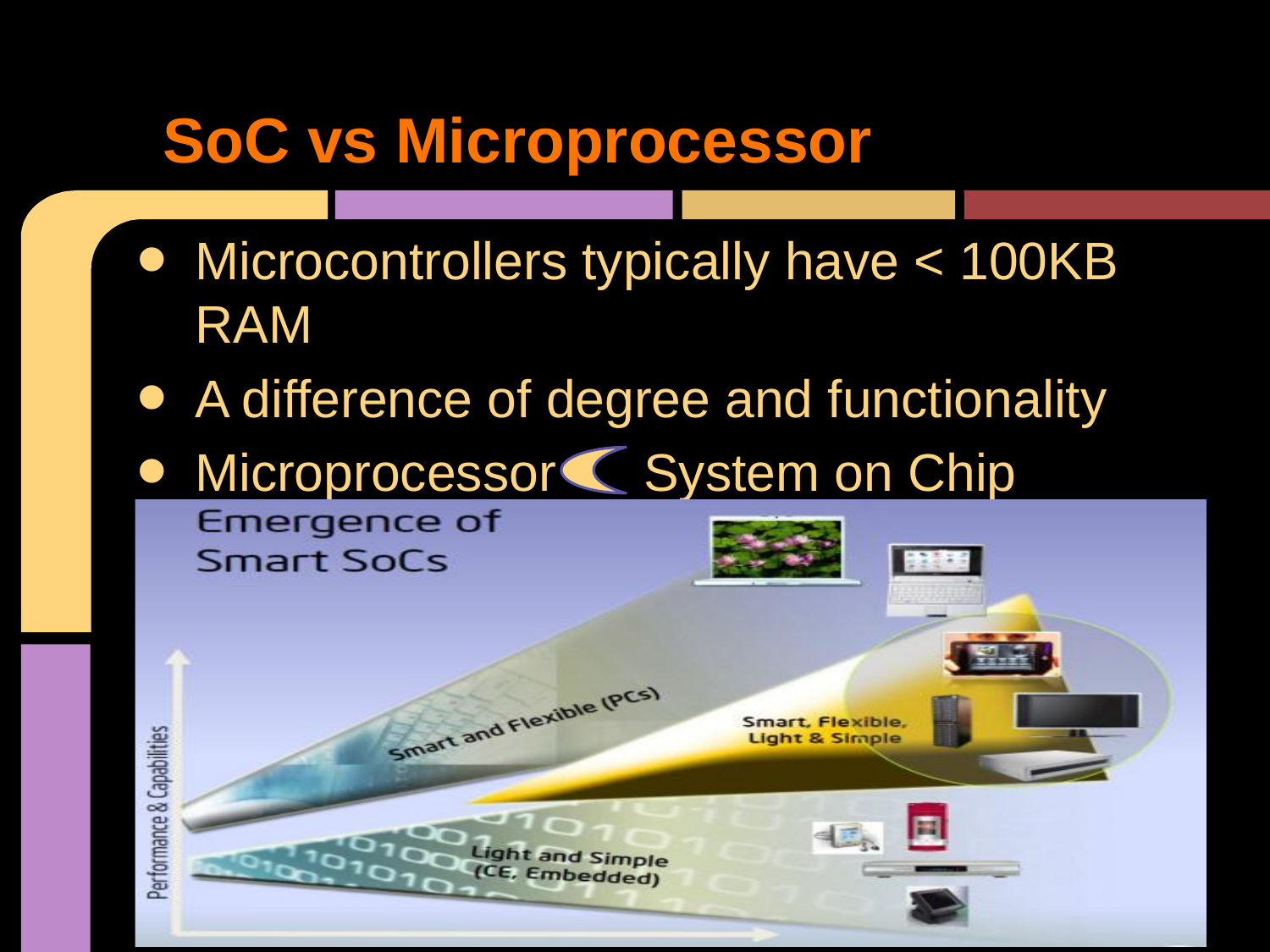

# SoC vs Microprocessor
Microcontrollers typically have < 100KB RAM
A difference of degree and functionality
Microprocessor      System on Chip